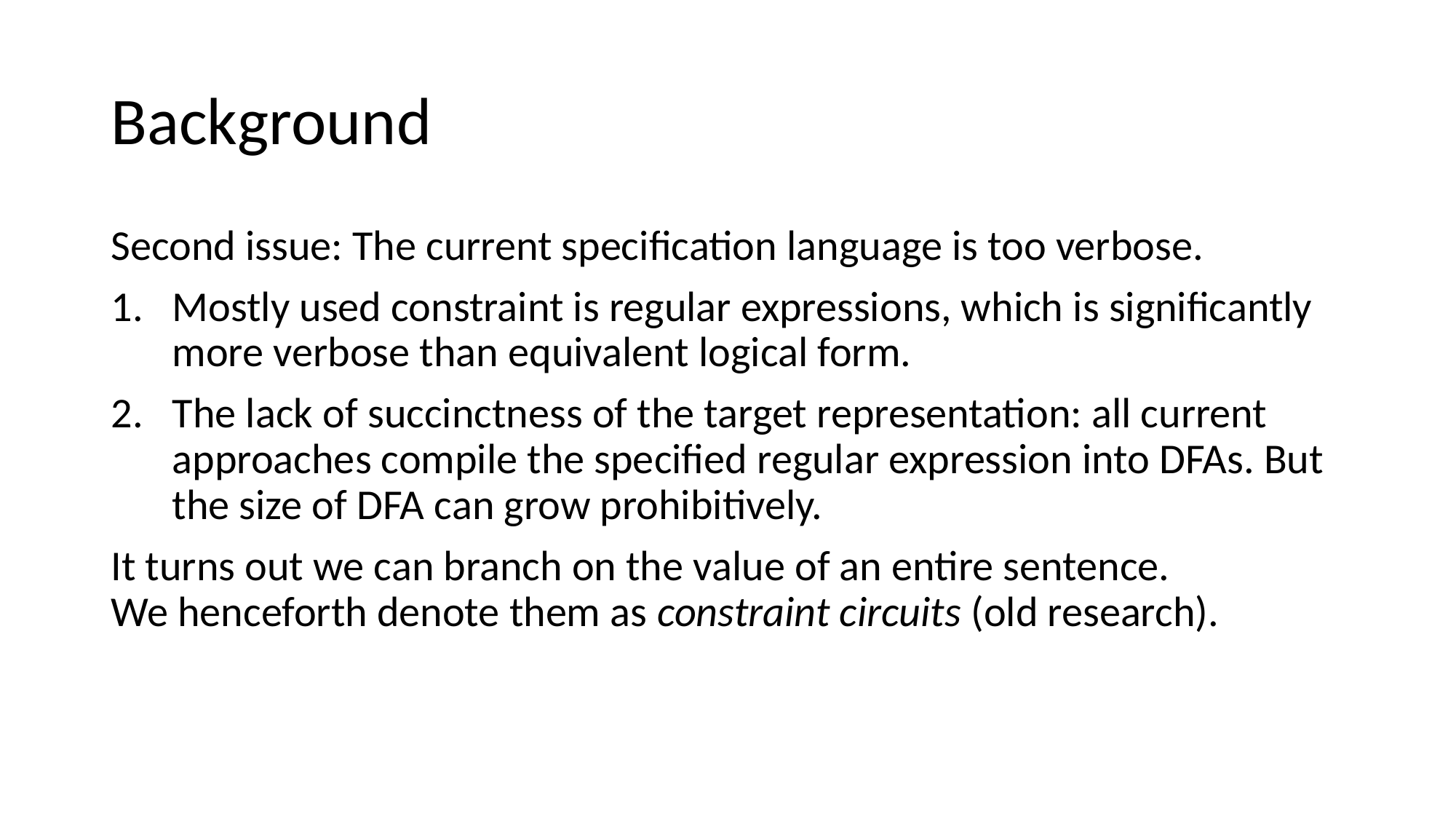

# Background
Second issue: The current specification language is too verbose.
Mostly used constraint is regular expressions, which is significantly more verbose than equivalent logical form.
The lack of succinctness of the target representation: all current approaches compile the specified regular expression into DFAs. But the size of DFA can grow prohibitively.
It turns out we can branch on the value of an entire sentence.
We henceforth denote them as constraint circuits (old research).